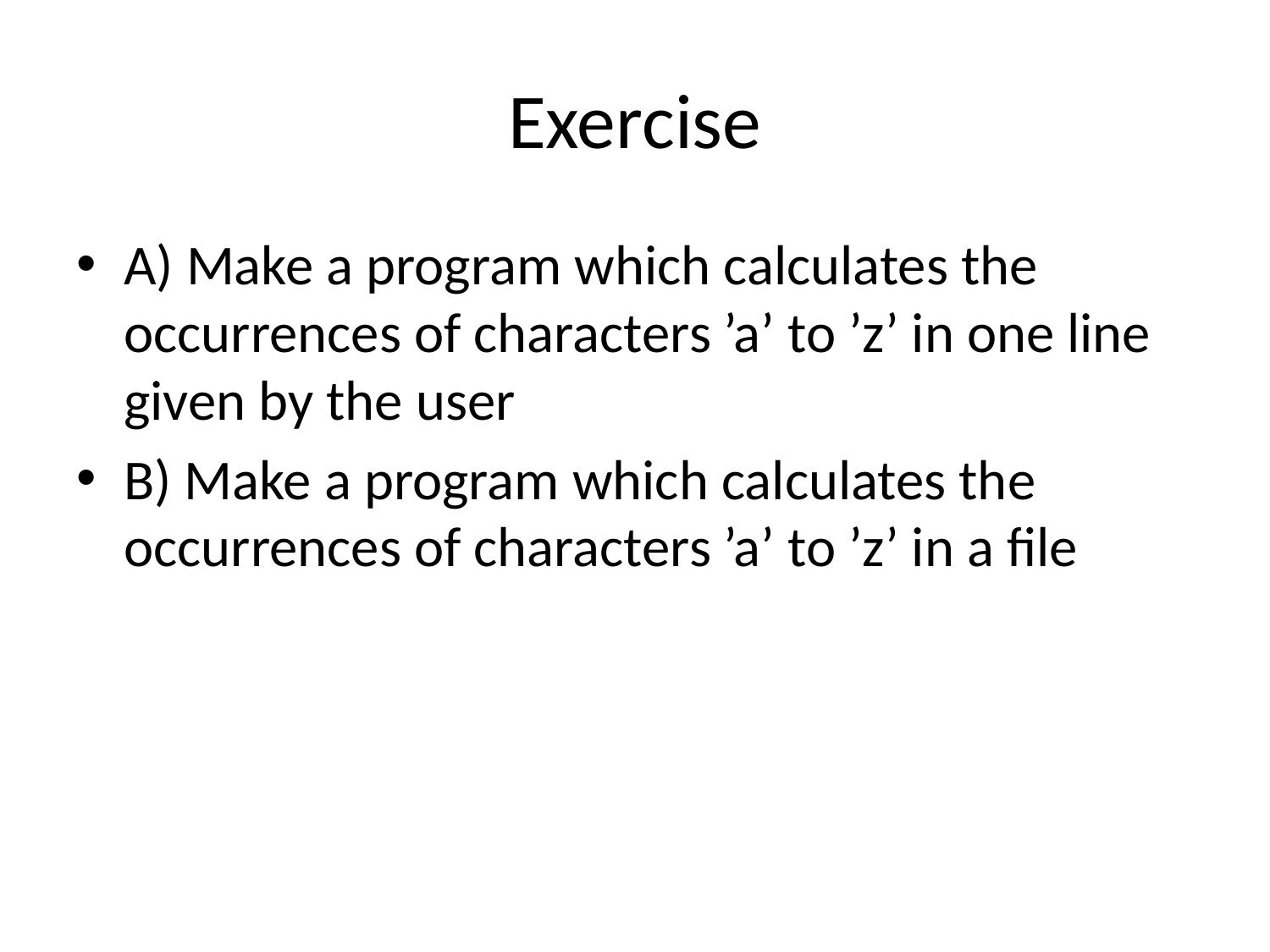

# Exercise
A) Make a program which calculates the occurrences of characters ’a’ to ’z’ in one line given by the user
B) Make a program which calculates the occurrences of characters ’a’ to ’z’ in a file